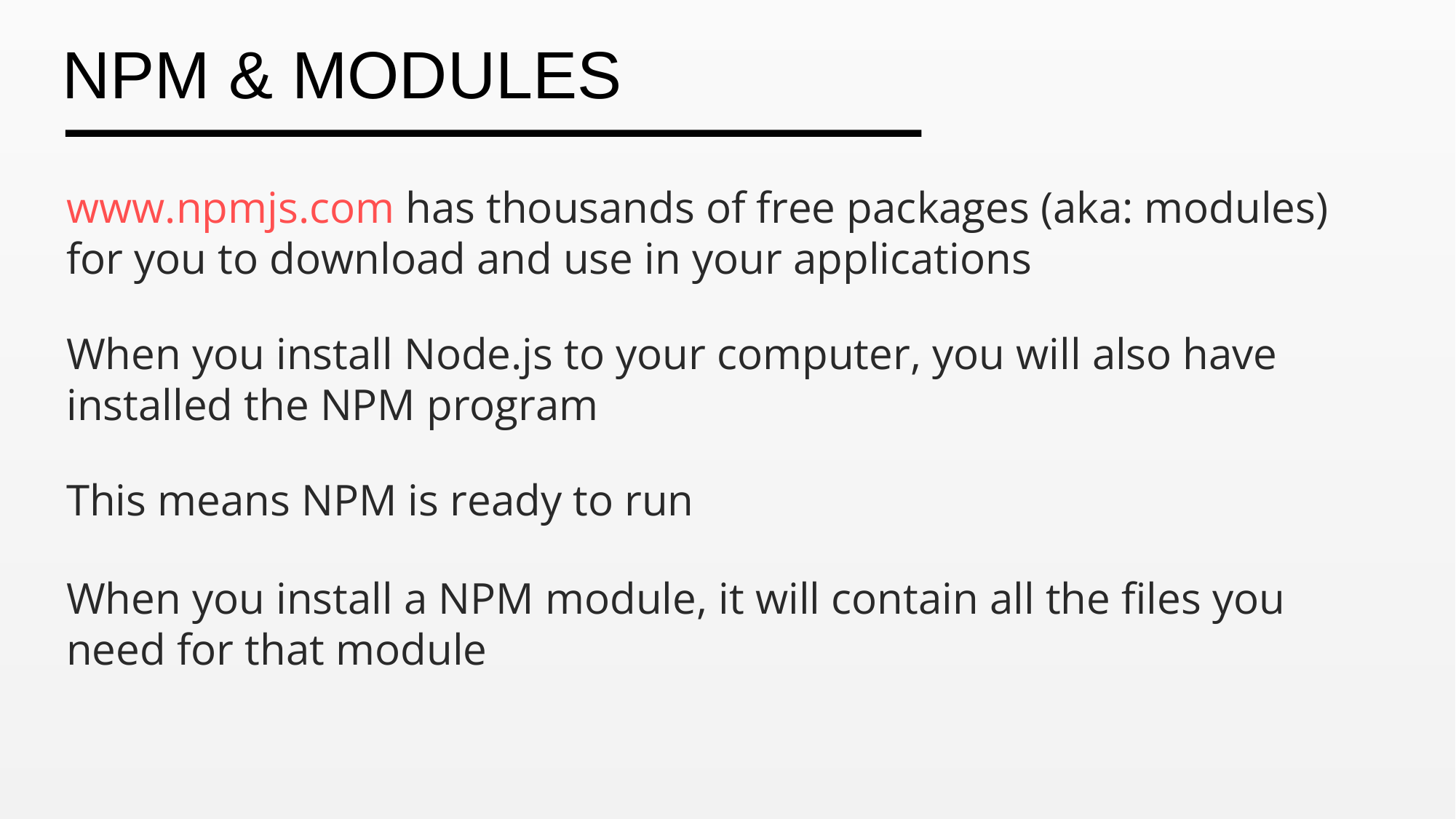

www.npmjs.com has thousands of free packages (aka: modules) for you to download and use in your applications
When you install Node.js to your computer, you will also have installed the NPM program
This means NPM is ready to run
When you install a NPM module, it will contain all the files you need for that module